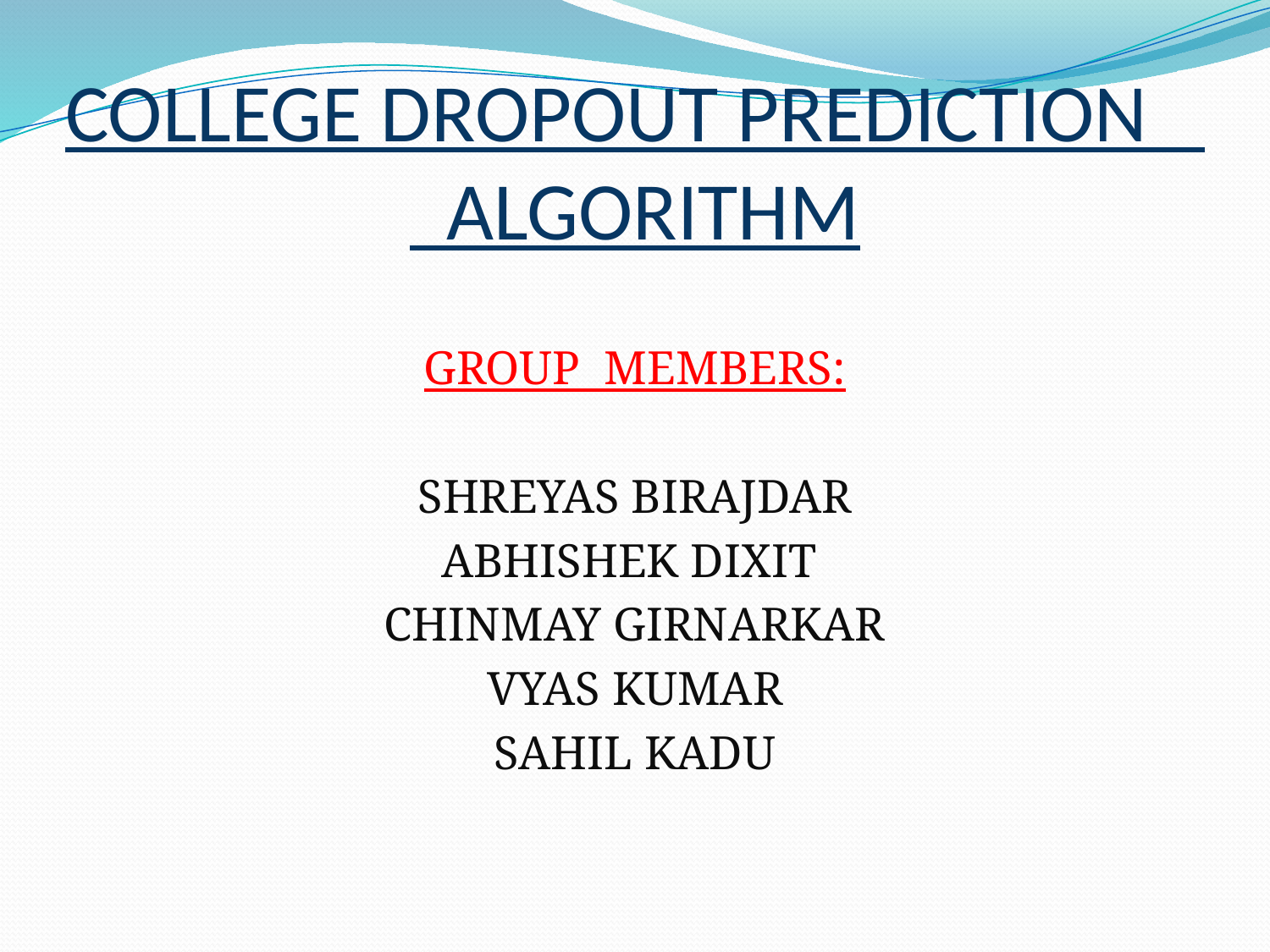

# COLLEGE DROPOUT PREDICTION      ALGORITHM

GROUP  MEMBERS:

SHREYAS BIRAJDAR
ABHISHEK DIXIT
CHINMAY GIRNARKAR
VYAS KUMAR
SAHIL KADU